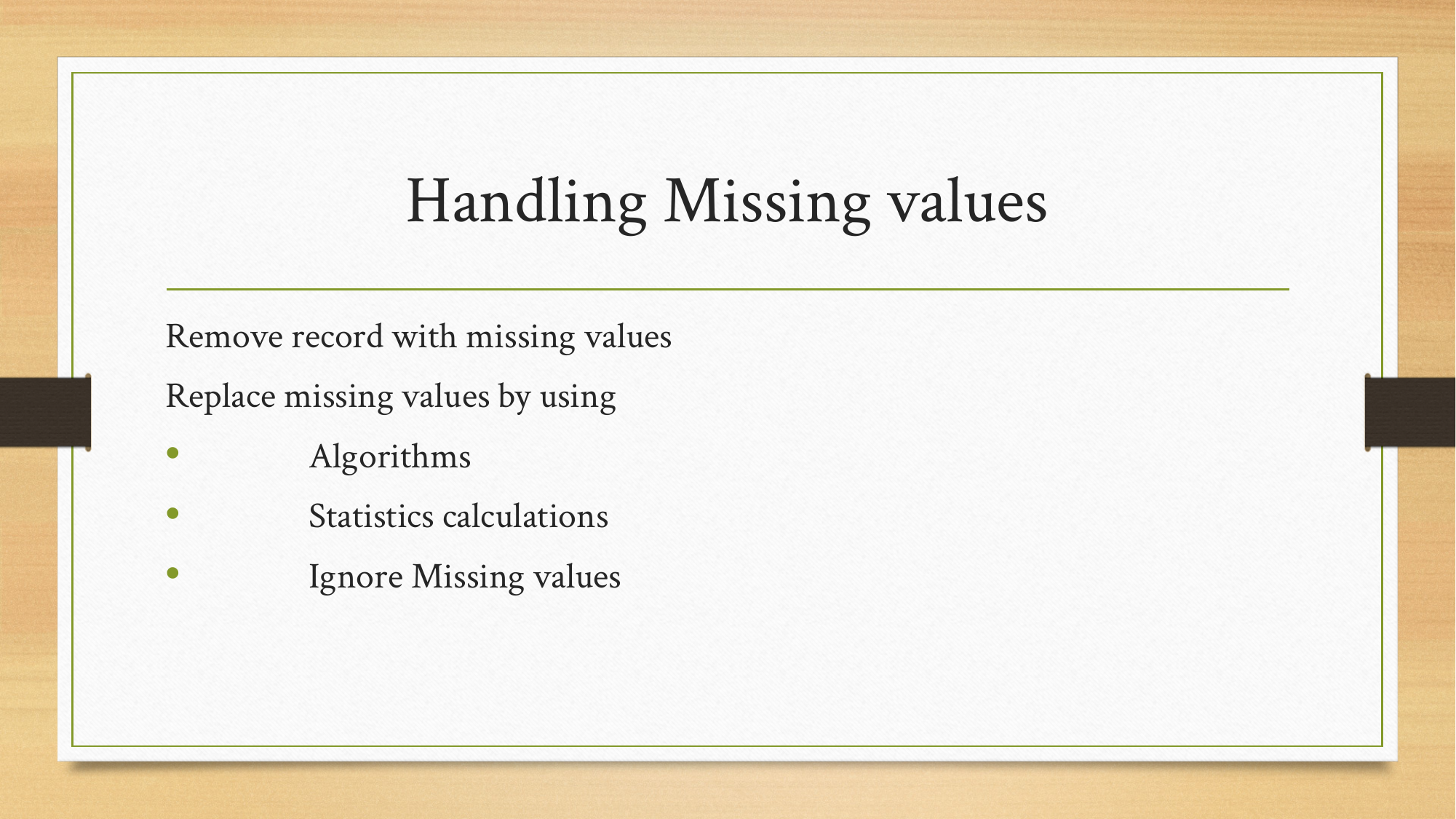

# Handling Missing values
Remove record with missing values
Replace missing values by using
	Algorithms
	Statistics calculations
	Ignore Missing values